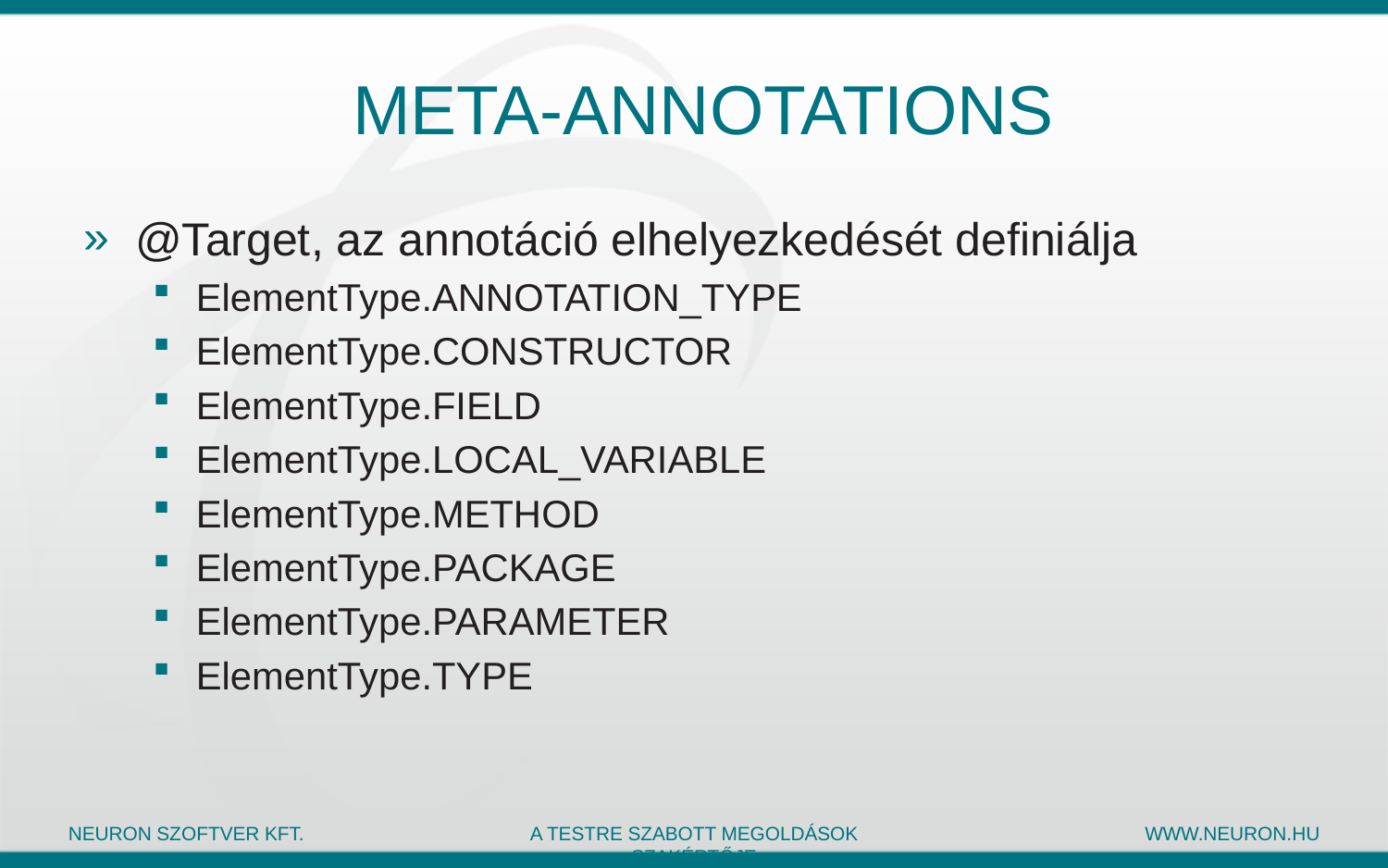

# meta-annotations
@Target, az annotáció elhelyezkedését definiálja
ElementType.ANNOTATION_TYPE
ElementType.CONSTRUCTOR
ElementType.FIELD
ElementType.LOCAL_VARIABLE
ElementType.METHOD
ElementType.PACKAGE
ElementType.PARAMETER
ElementType.TYPE